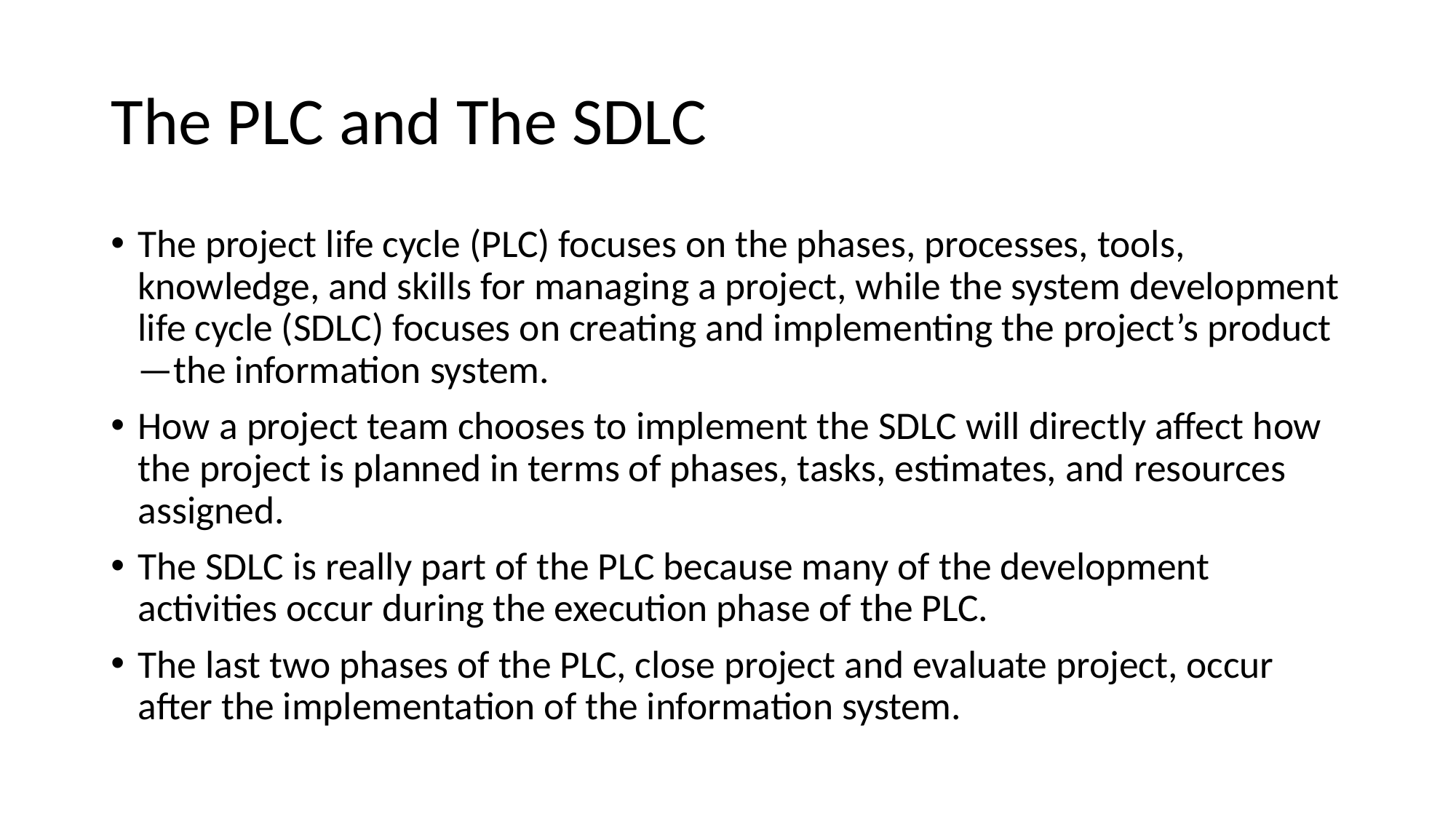

# The PLC and The SDLC
The project life cycle (PLC) focuses on the phases, processes, tools, knowledge, and skills for managing a project, while the system development life cycle (SDLC) focuses on creating and implementing the project’s product—the information system.
How a project team chooses to implement the SDLC will directly affect how the project is planned in terms of phases, tasks, estimates, and resources assigned.
The SDLC is really part of the PLC because many of the development activities occur during the execution phase of the PLC.
The last two phases of the PLC, close project and evaluate project, occur after the implementation of the information system.